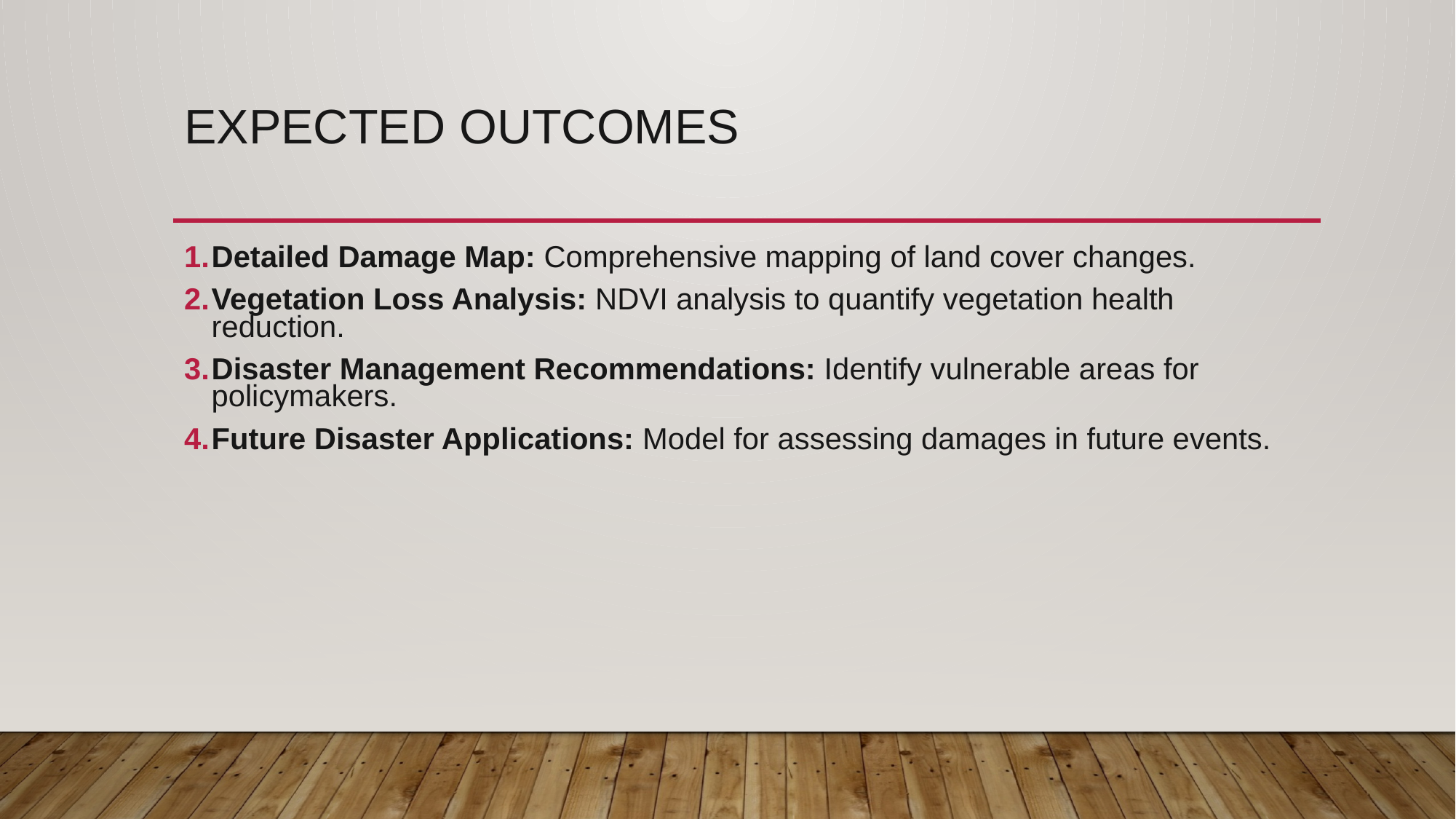

# Expected Outcomes
Detailed Damage Map: Comprehensive mapping of land cover changes.
Vegetation Loss Analysis: NDVI analysis to quantify vegetation health reduction.
Disaster Management Recommendations: Identify vulnerable areas for policymakers.
Future Disaster Applications: Model for assessing damages in future events.